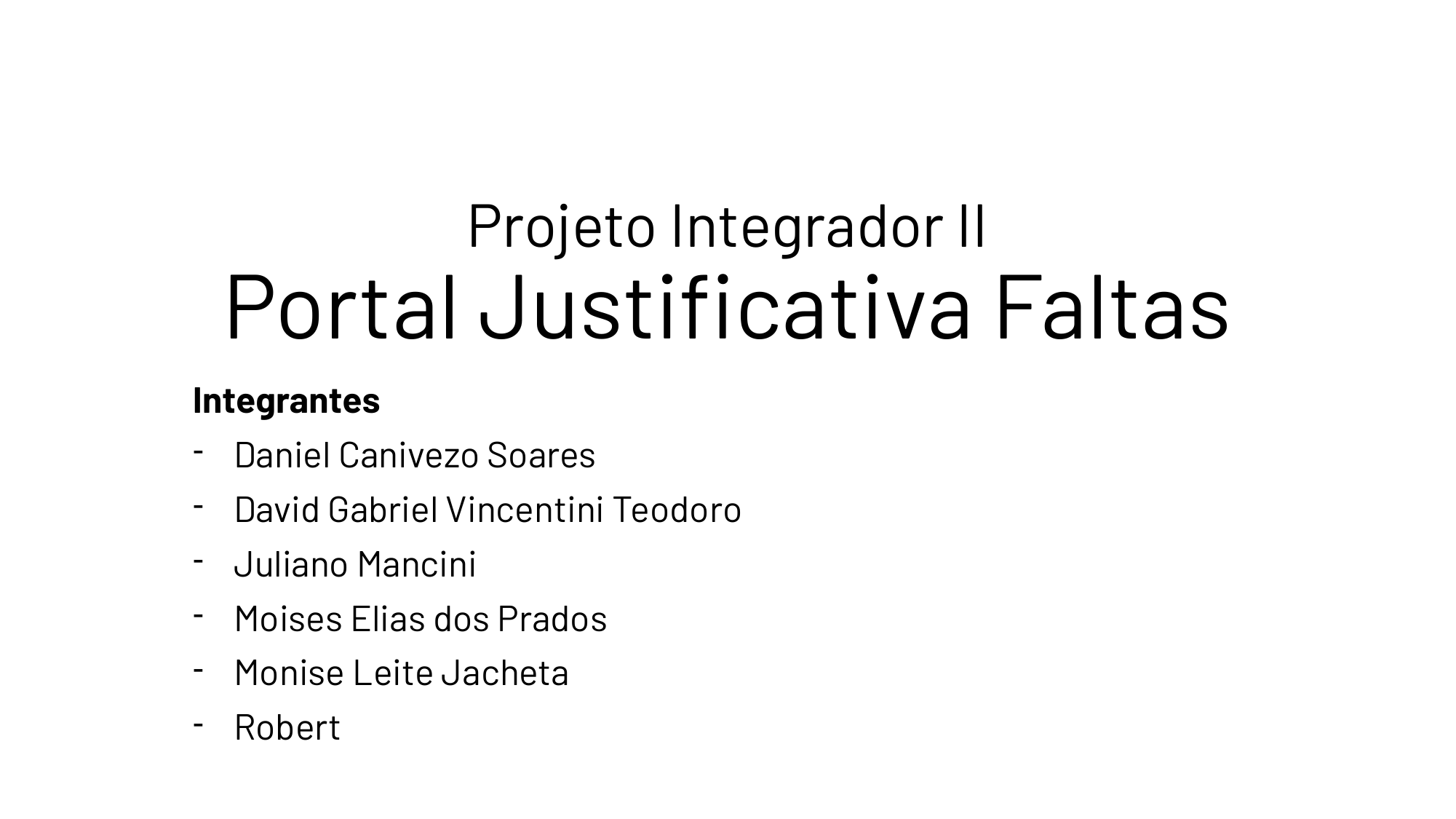

# Projeto Integrador II Portal Justificativa Faltas
Integrantes
Daniel Canivezo Soares
David Gabriel Vincentini Teodoro
Juliano Mancini
Moises Elias dos Prados
Monise Leite Jacheta
Robert